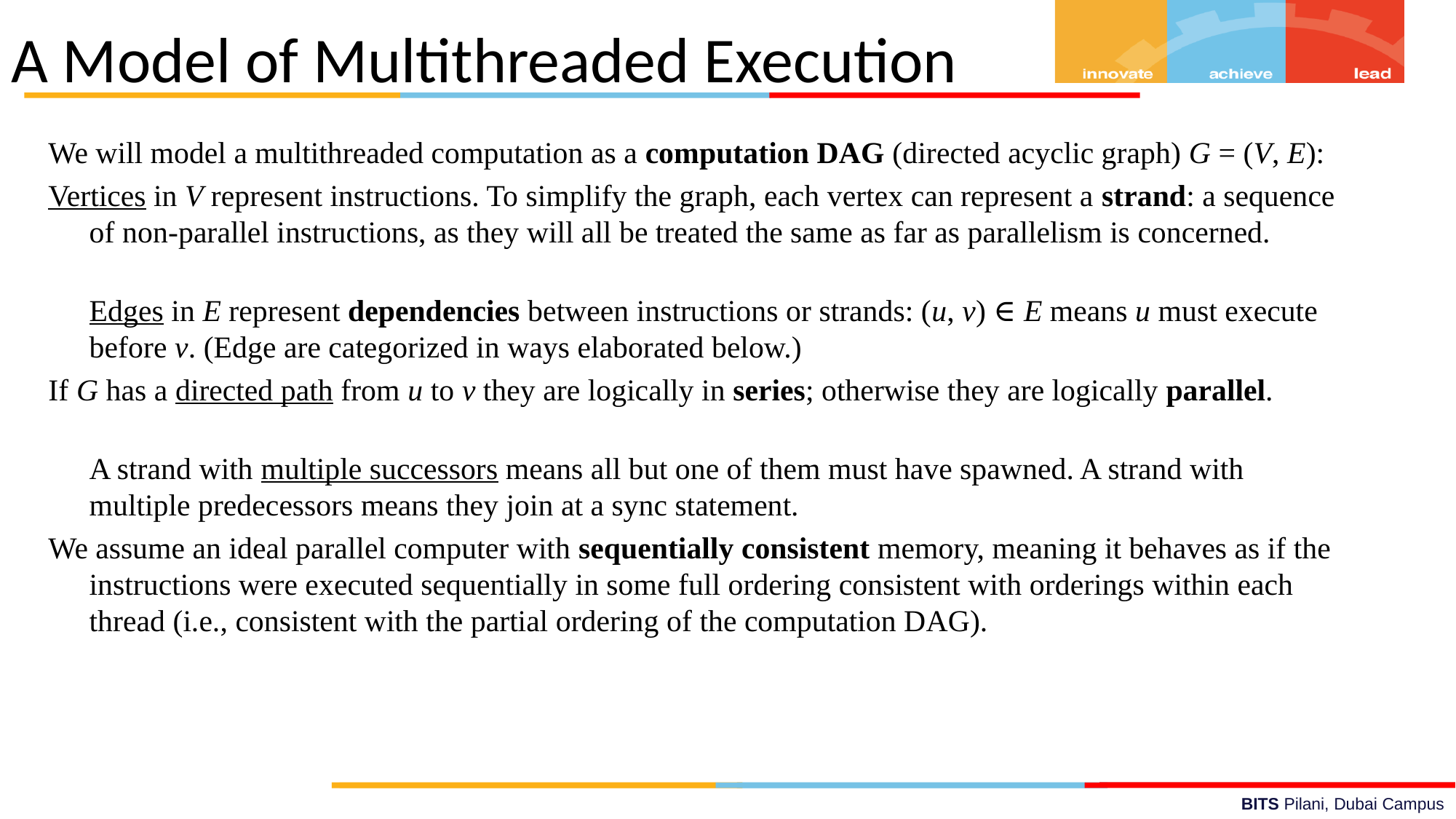

A Model of Multithreaded Execution
We will model a multithreaded computation as a computation DAG (directed acyclic graph) G = (V, E):
Vertices in V represent instructions. To simplify the graph, each vertex can represent a strand: a sequence of non-parallel instructions, as they will all be treated the same as far as parallelism is concerned.
Edges in E represent dependencies between instructions or strands: (u, v) ∈ E means u must execute before v. (Edge are categorized in ways elaborated below.)
If G has a directed path from u to v they are logically in series; otherwise they are logically parallel.
A strand with multiple successors means all but one of them must have spawned. A strand with multiple predecessors means they join at a sync statement.
We assume an ideal parallel computer with sequentially consistent memory, meaning it behaves as if the instructions were executed sequentially in some full ordering consistent with orderings within each thread (i.e., consistent with the partial ordering of the computation DAG).